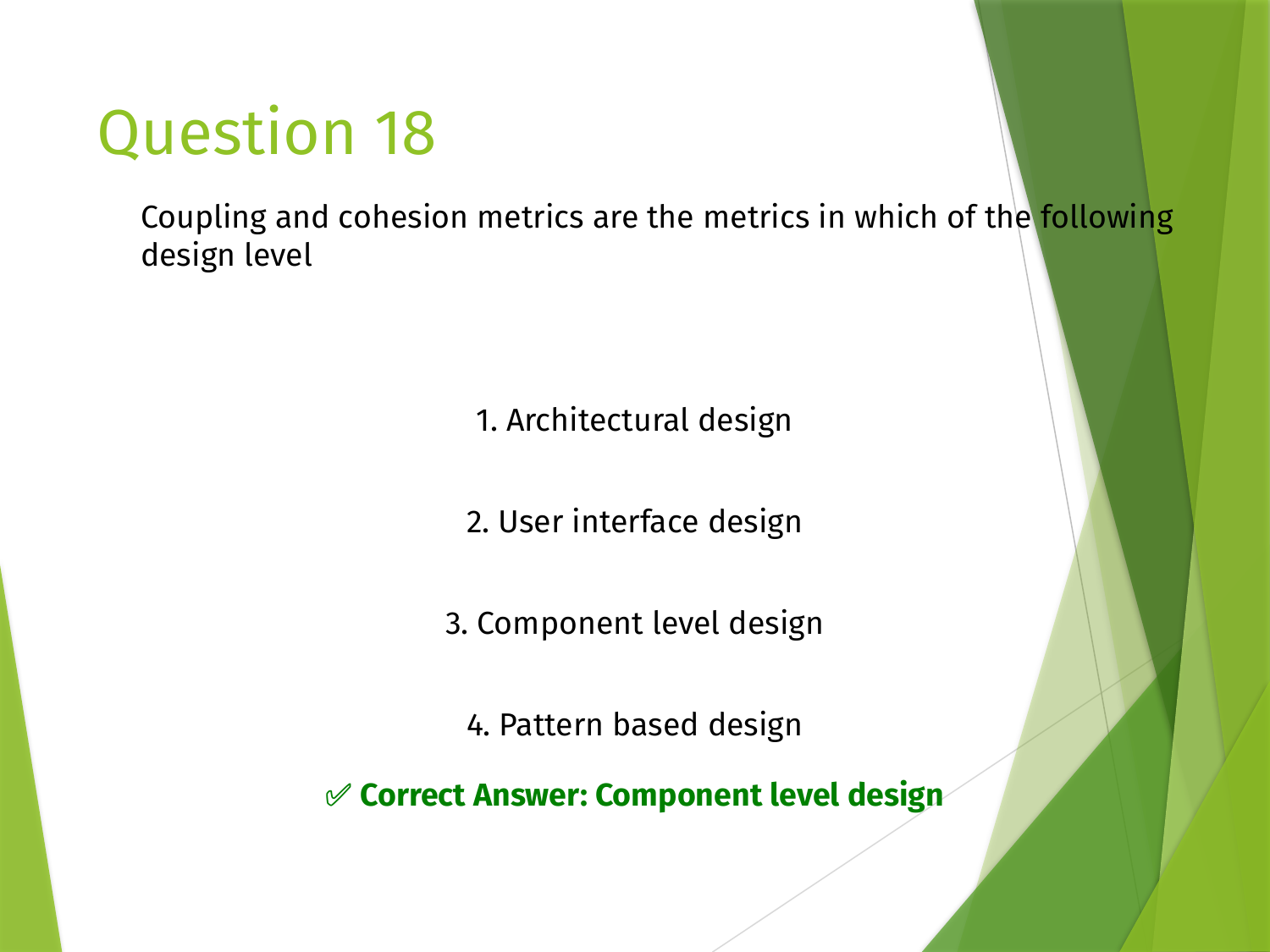

# Question 18
Coupling and cohesion metrics are the metrics in which of the following
design level

1. Architectural design

2. User interface design

3. Component level design

4. Pattern based design

✅ Correct Answer: Component level design